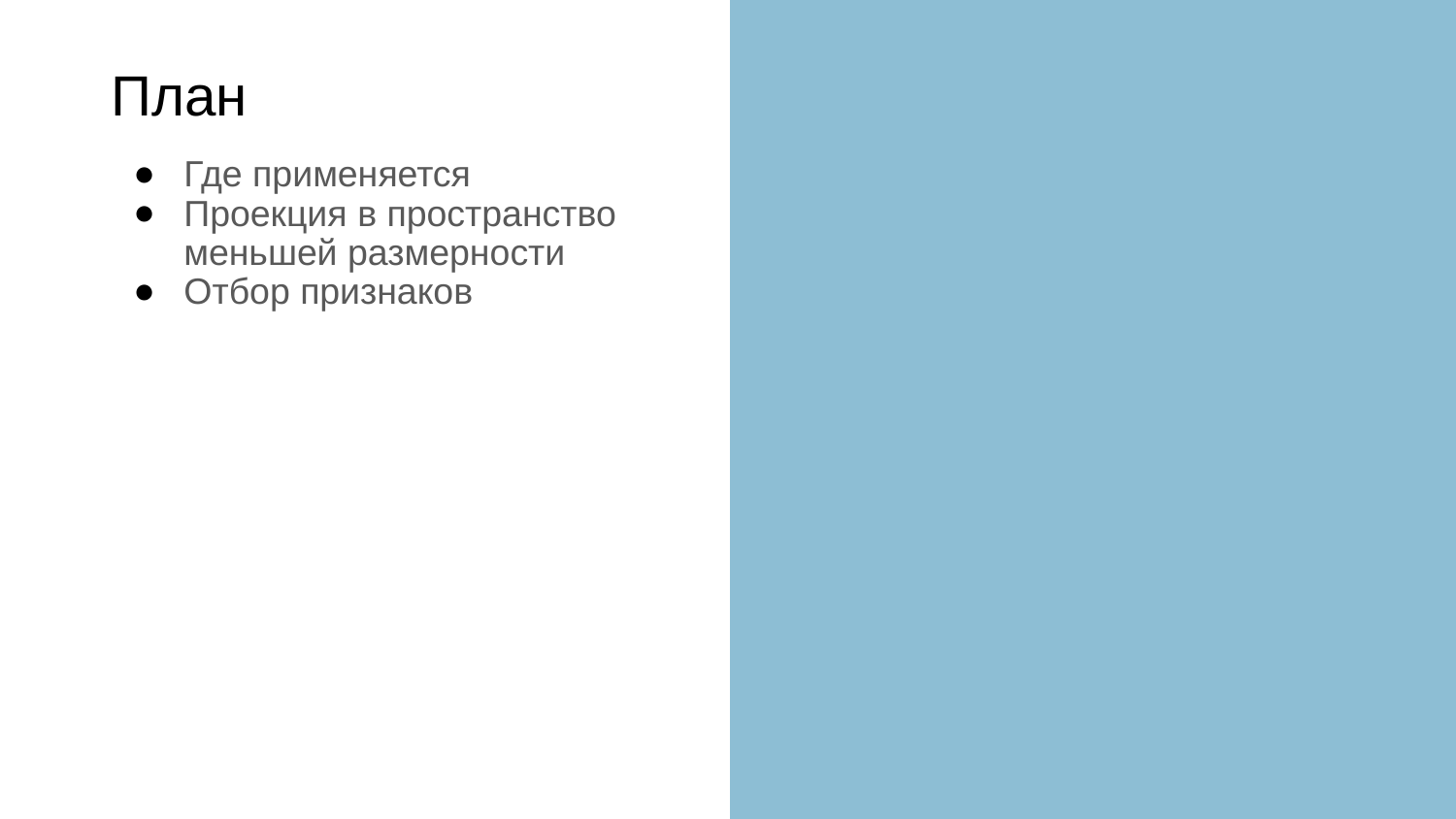

# План
Где применяется
Проекция в пространство меньшей размерности
Отбор признаков